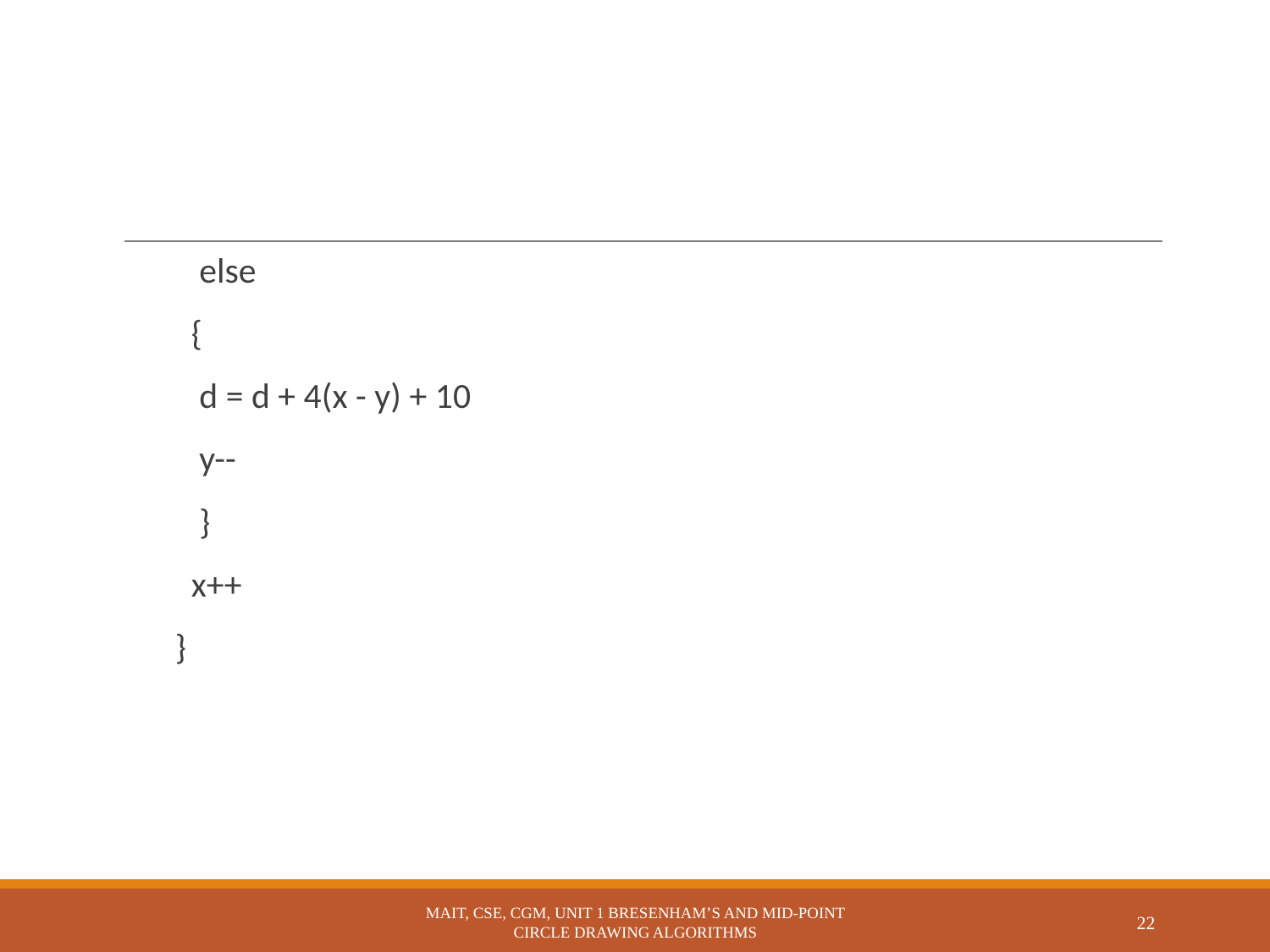

else
       {
        d = d + 4(x - y) + 10
        y--
        }
       x++
     }

MAIT, CSE, CGM, UNIT 1 BRESENHAM’S AND MID-POINT CIRCLE DRAWING ALGORITHMS
22